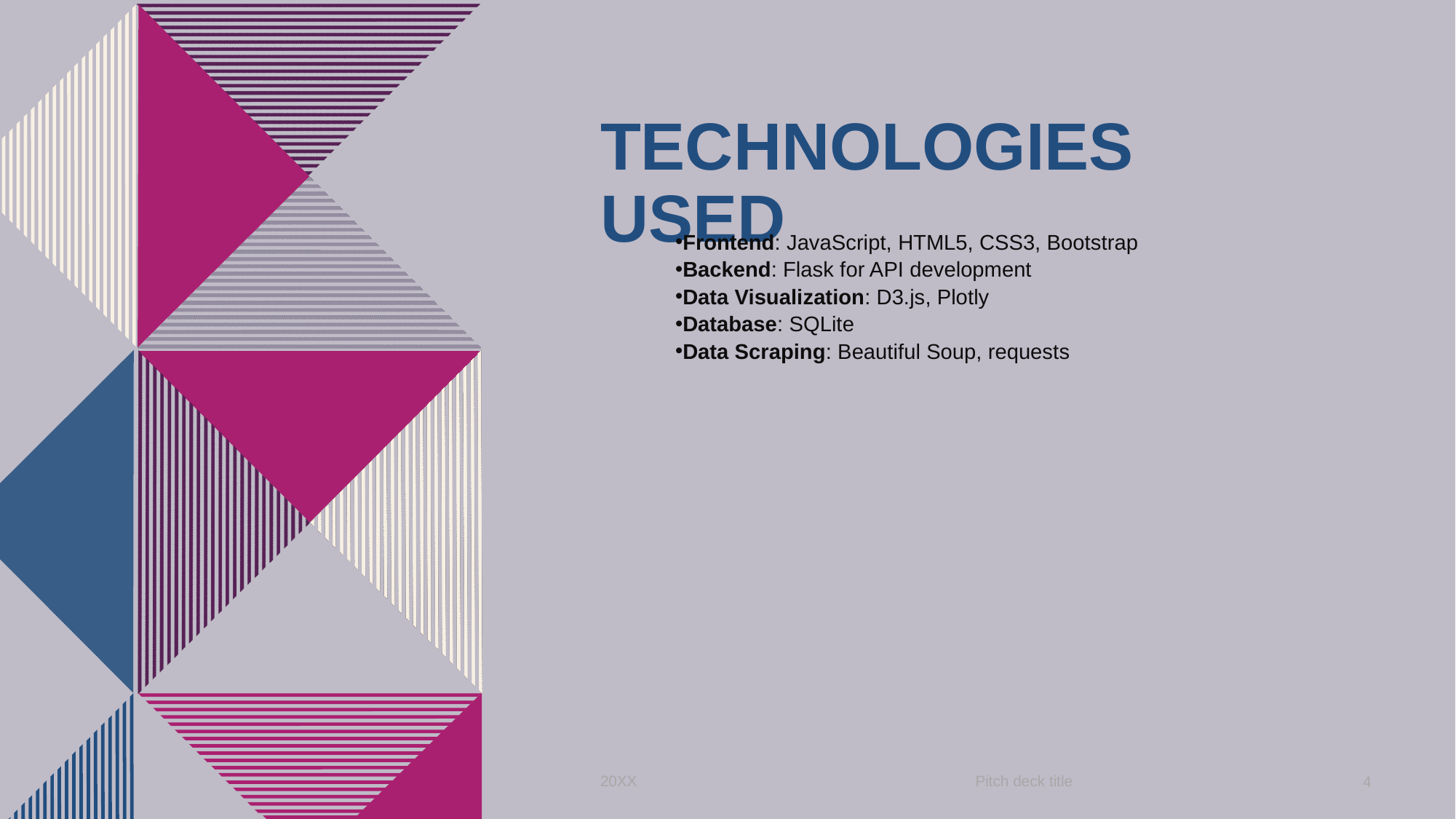

# Technologies Used
Frontend: JavaScript, HTML5, CSS3, Bootstrap
Backend: Flask for API development
Data Visualization: D3.js, Plotly
Database: SQLite
Data Scraping: Beautiful Soup, requests
Pitch deck title
20XX
4